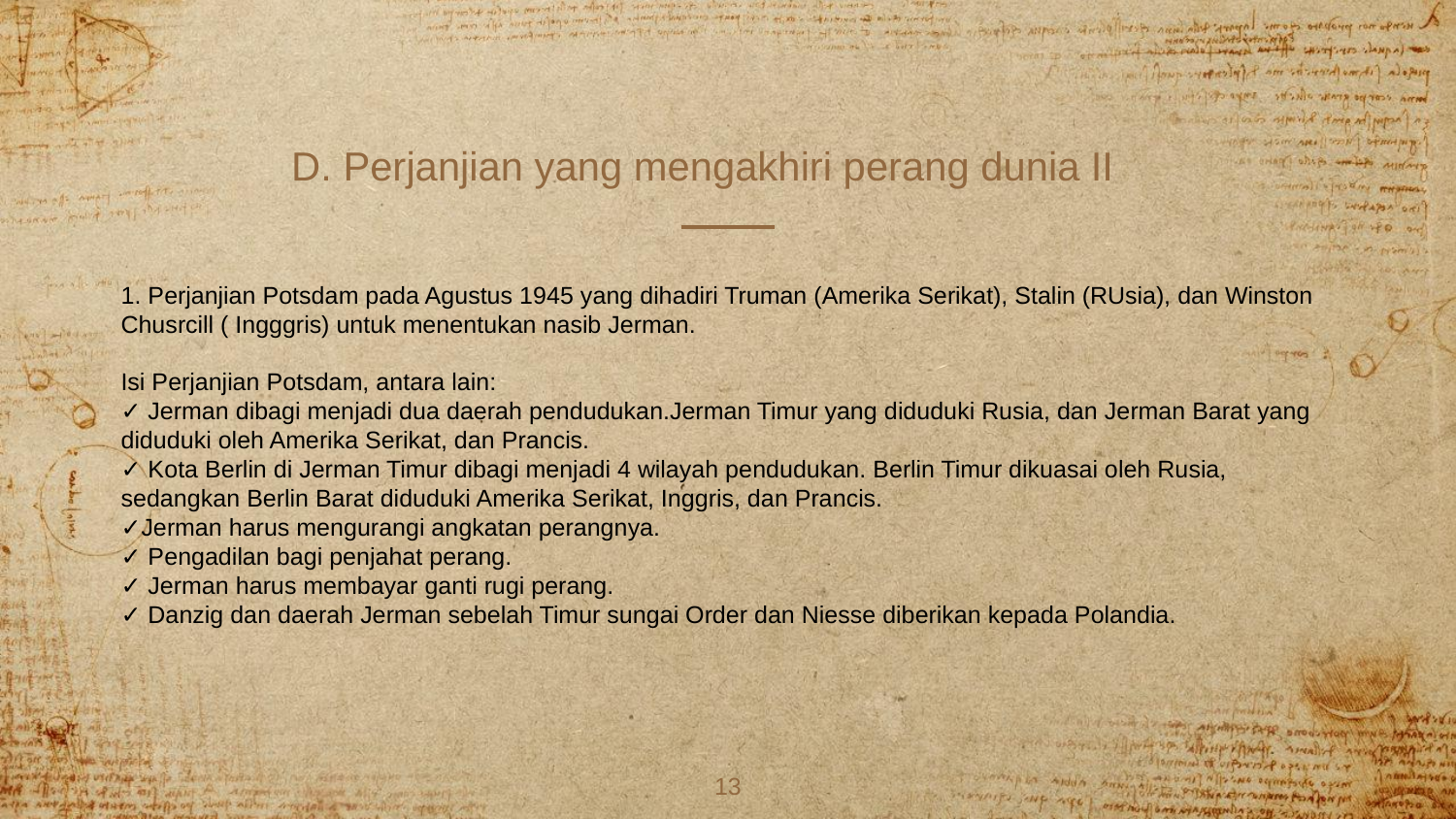

# D. Perjanjian yang mengakhiri perang dunia II
1. Perjanjian Potsdam pada Agustus 1945 yang dihadiri Truman (Amerika Serikat), Stalin (RUsia), dan Winston Chusrcill ( Ingggris) untuk menentukan nasib Jerman.
Isi Perjanjian Potsdam, antara lain:
✓ Jerman dibagi menjadi dua daerah pendudukan.Jerman Timur yang diduduki Rusia, dan Jerman Barat yang diduduki oleh Amerika Serikat, dan Prancis.
✓ Kota Berlin di Jerman Timur dibagi menjadi 4 wilayah pendudukan. Berlin Timur dikuasai oleh Rusia, sedangkan Berlin Barat diduduki Amerika Serikat, Inggris, dan Prancis.
✓Jerman harus mengurangi angkatan perangnya.
✓ Pengadilan bagi penjahat perang.
✓ Jerman harus membayar ganti rugi perang.
✓ Danzig dan daerah Jerman sebelah Timur sungai Order dan Niesse diberikan kepada Polandia.
13